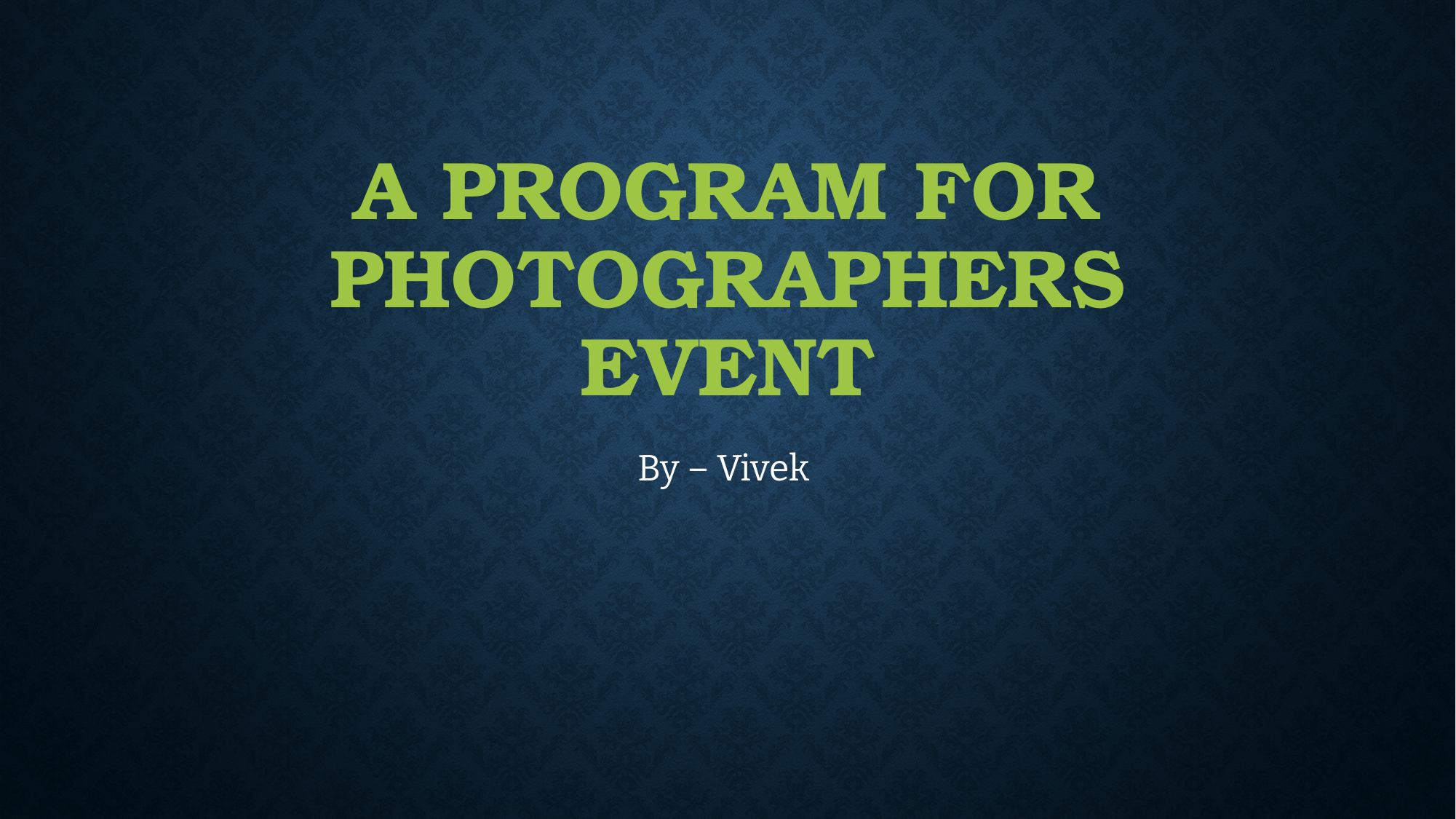

# A program For Photographers Event
By – Vivek